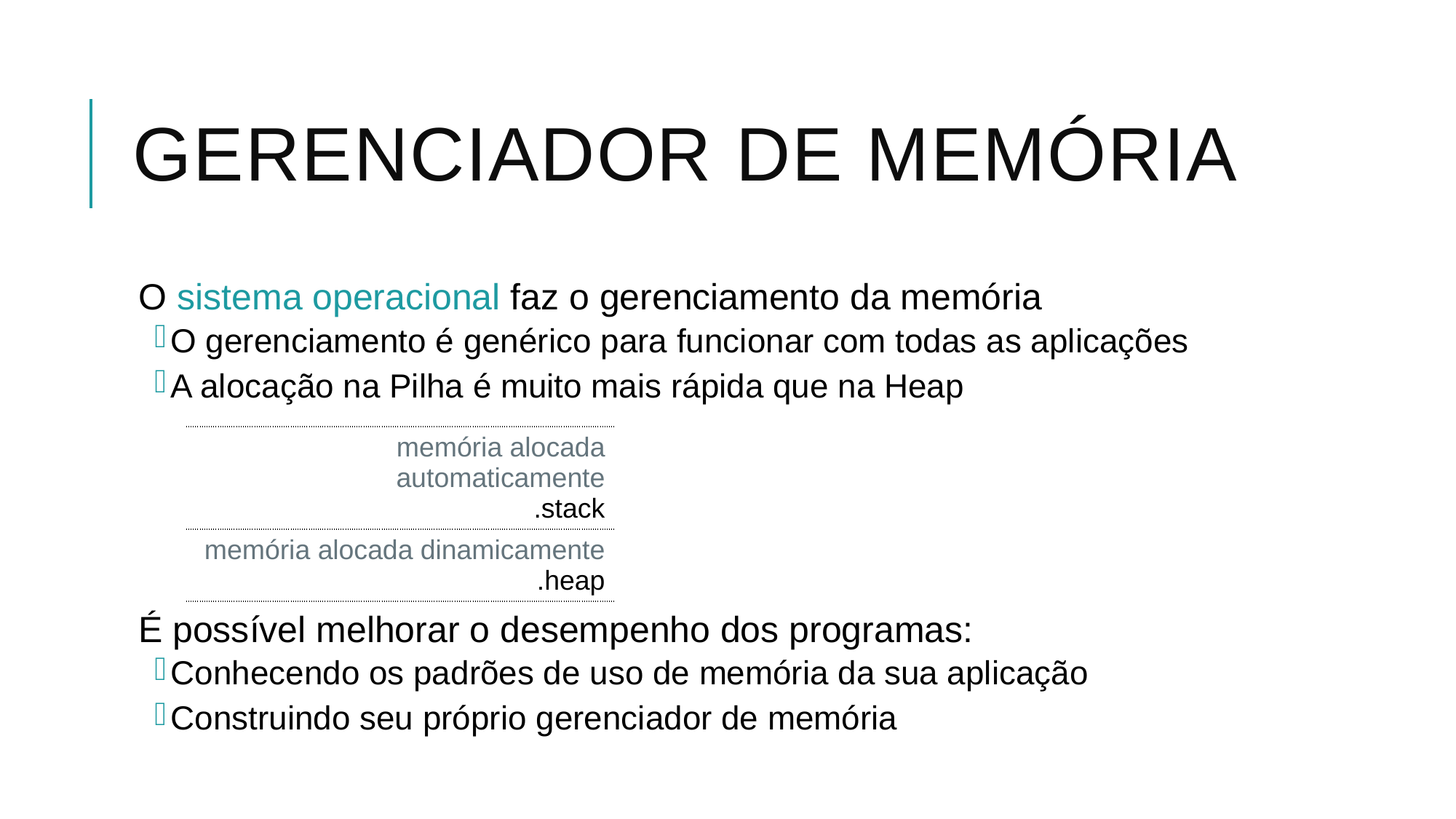

# Gerenciador de Memória
O sistema operacional faz o gerenciamento da memória
O gerenciamento é genérico para funcionar com todas as aplicações
A alocação na Pilha é muito mais rápida que na Heap

É possível melhorar o desempenho dos programas:
Conhecendo os padrões de uso de memória da sua aplicação
Construindo seu próprio gerenciador de memória
| memória alocada automaticamente .stack |
| --- |
| memória alocada dinamicamente .heap |